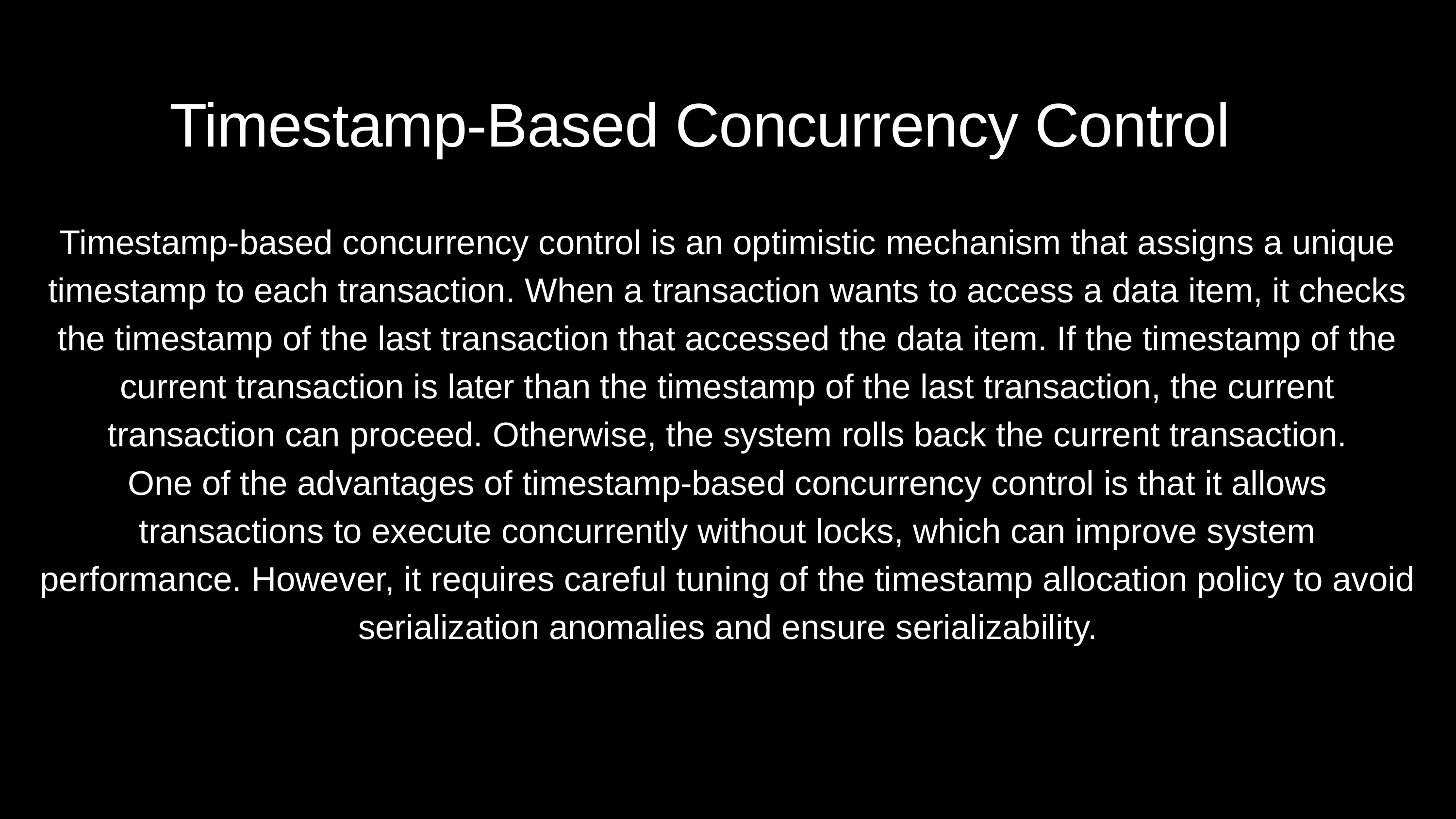

Timestamp-Based Concurrency Control

Timestamp-based concurrency control is an optimistic mechanism that assigns a unique timestamp to each transaction. When a transaction wants to access a data item, it checks the timestamp of the last transaction that accessed the data item. If the timestamp of the current transaction is later than the timestamp of the last transaction, the current transaction can proceed. Otherwise, the system rolls back the current transaction.
One of the advantages of timestamp-based concurrency control is that it allows transactions to execute concurrently without locks, which can improve system performance. However, it requires careful tuning of the timestamp allocation policy to avoid serialization anomalies and ensure serializability.